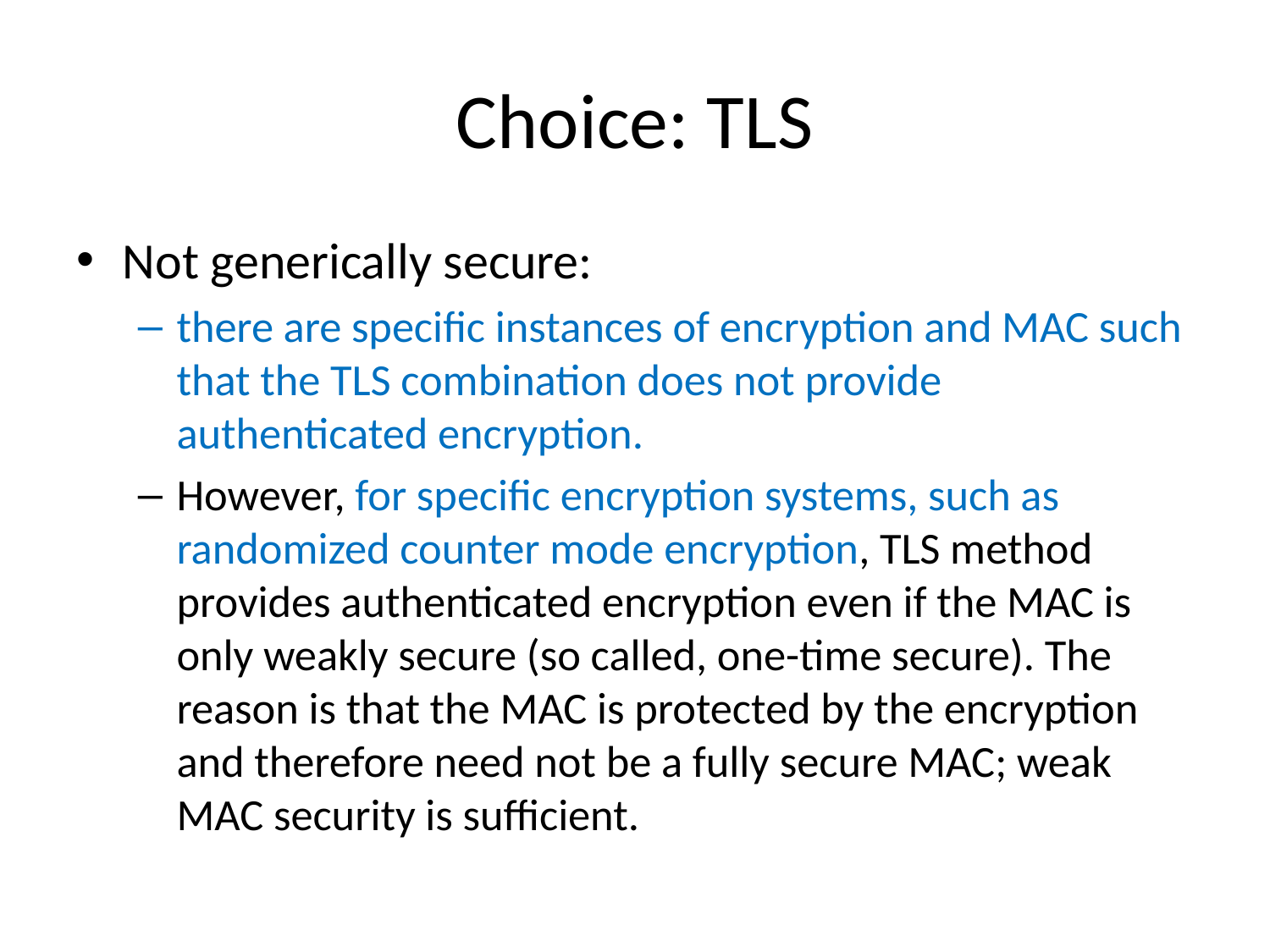

# Choice: TLS
Not generically secure:
there are specific instances of encryption and MAC such that the TLS combination does not provide authenticated encryption.
However, for specific encryption systems, such as randomized counter mode encryption, TLS method provides authenticated encryption even if the MAC is only weakly secure (so called, one-time secure). The reason is that the MAC is protected by the encryption and therefore need not be a fully secure MAC; weak MAC security is sufficient.